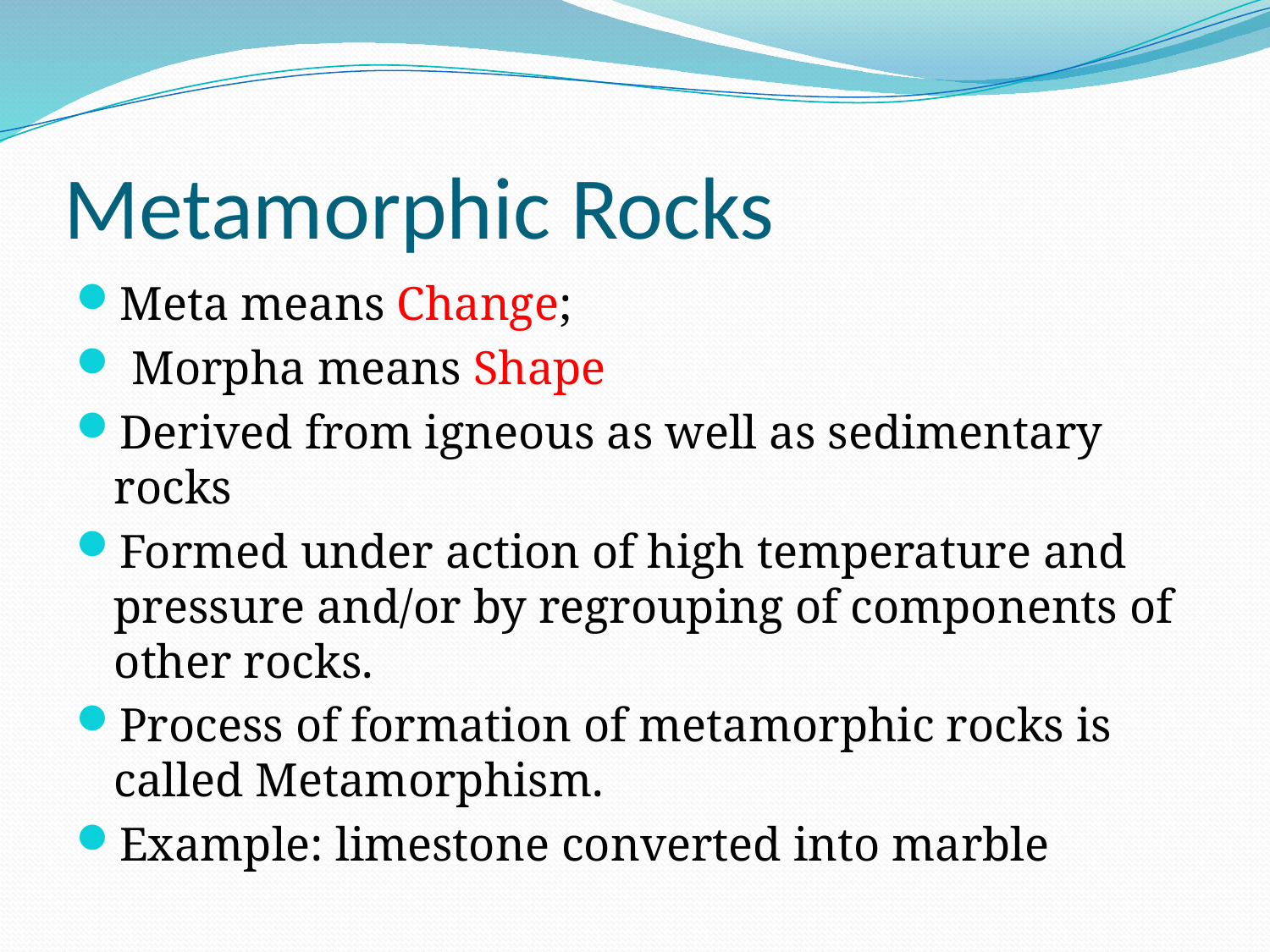

# Metamorphic Rocks
Meta means Change;
 Morpha means Shape
Derived from igneous as well as sedimentary rocks
Formed under action of high temperature and pressure and/or by regrouping of components of other rocks.
Process of formation of metamorphic rocks is called Metamorphism.
Example: limestone converted into marble